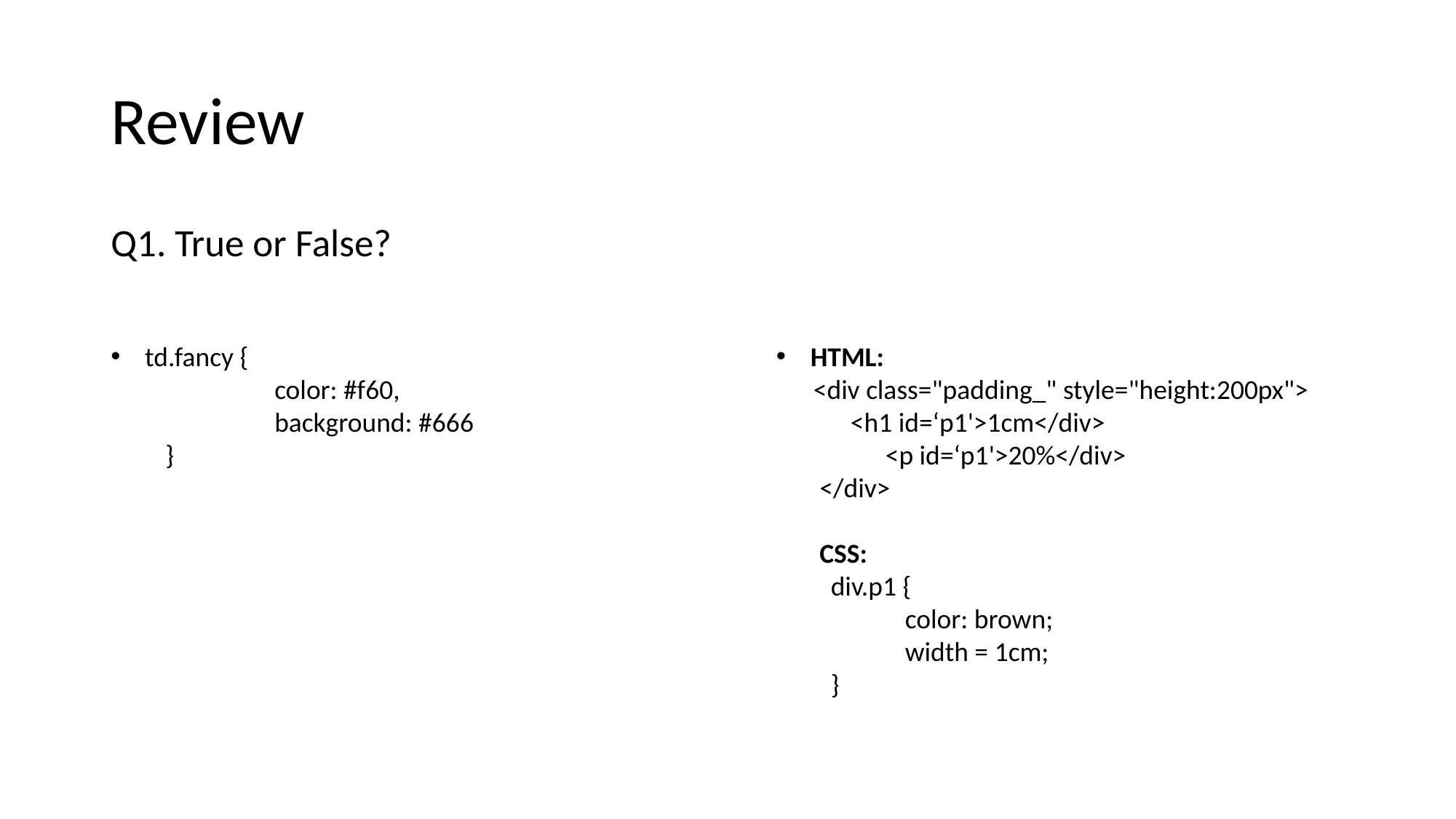

# Review
Q1. True or False?

td.fancy {
	color: #f60,
	background: #666
}

HTML:
      <div class="padding_" style="height:200px">
            <h1 id=‘p1'>1cm</div>
   	<p id=‘p1'>20%</div>
       </div>

       CSS:
div.p1 {
            color: brown;
            width = 1cm;
}